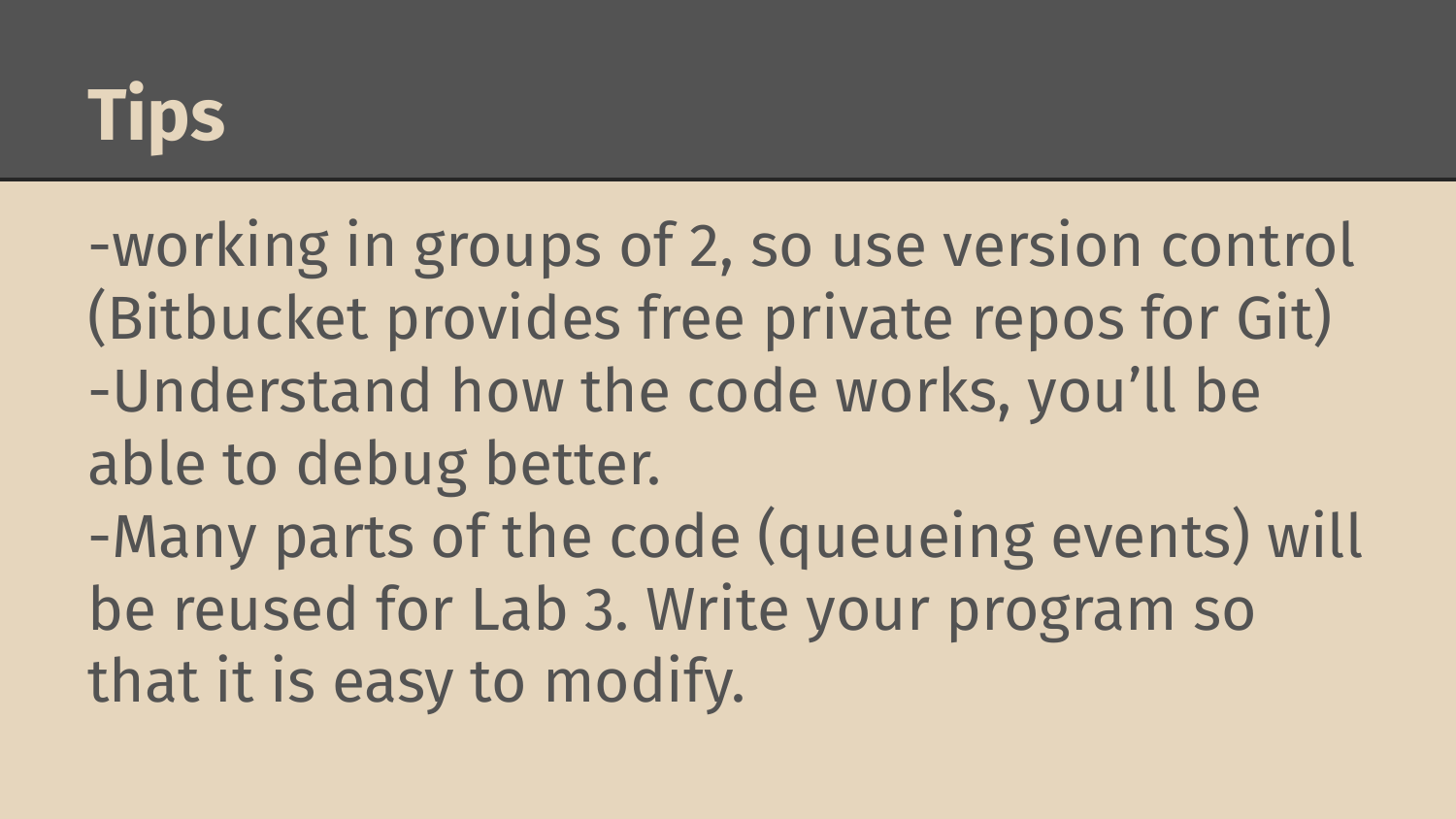

# Tips
-working in groups of 2, so use version control (Bitbucket provides free private repos for Git)
-Understand how the code works, you’ll be able to debug better.
-Many parts of the code (queueing events) will be reused for Lab 3. Write your program so that it is easy to modify.